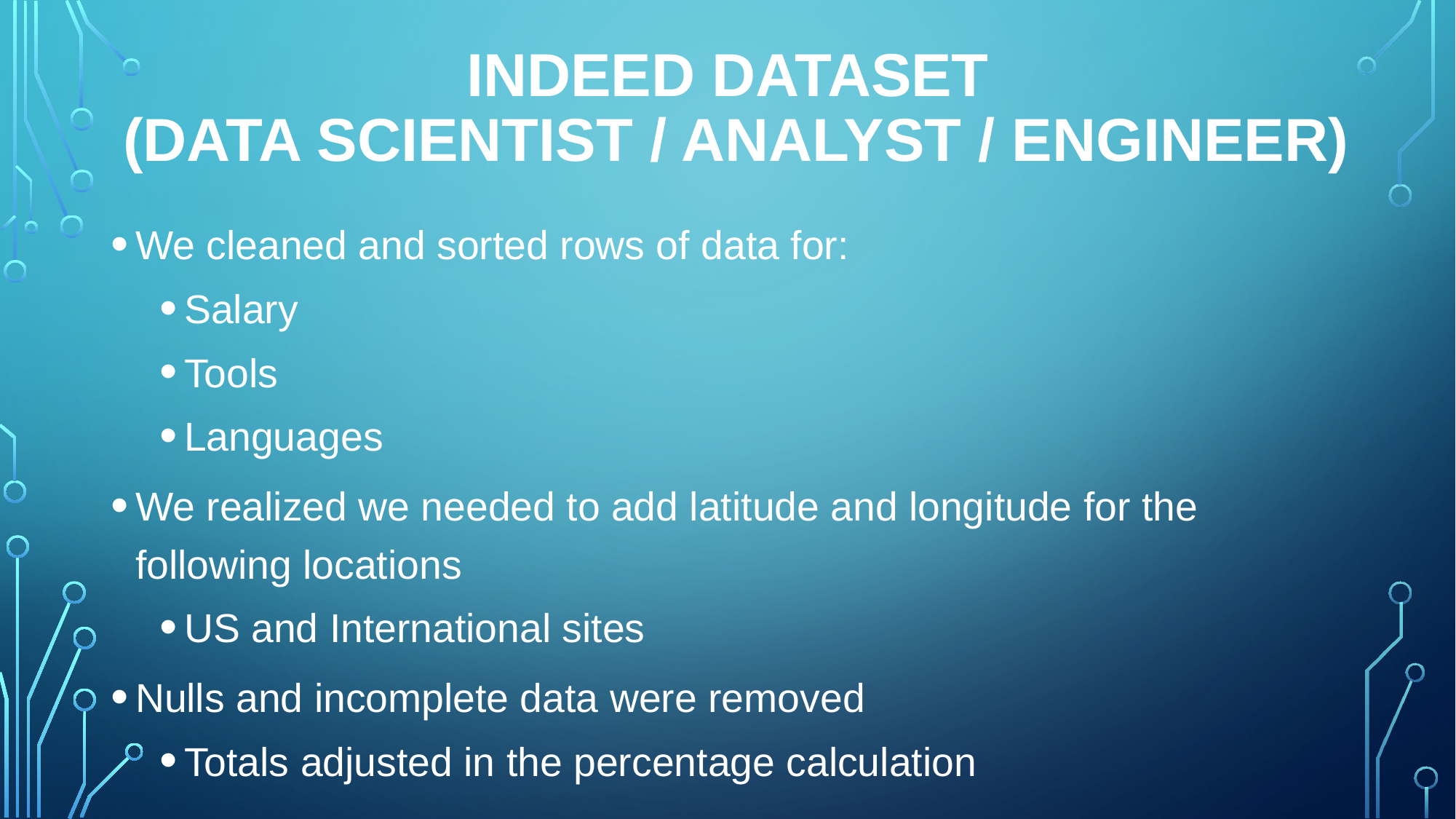

# Indeed Dataset (Data Scientist / Analyst / Engineer)
We cleaned and sorted rows of data for:
Salary
Tools
Languages
We realized we needed to add latitude and longitude for the following locations
US and International sites
Nulls and incomplete data were removed
Totals adjusted in the percentage calculation